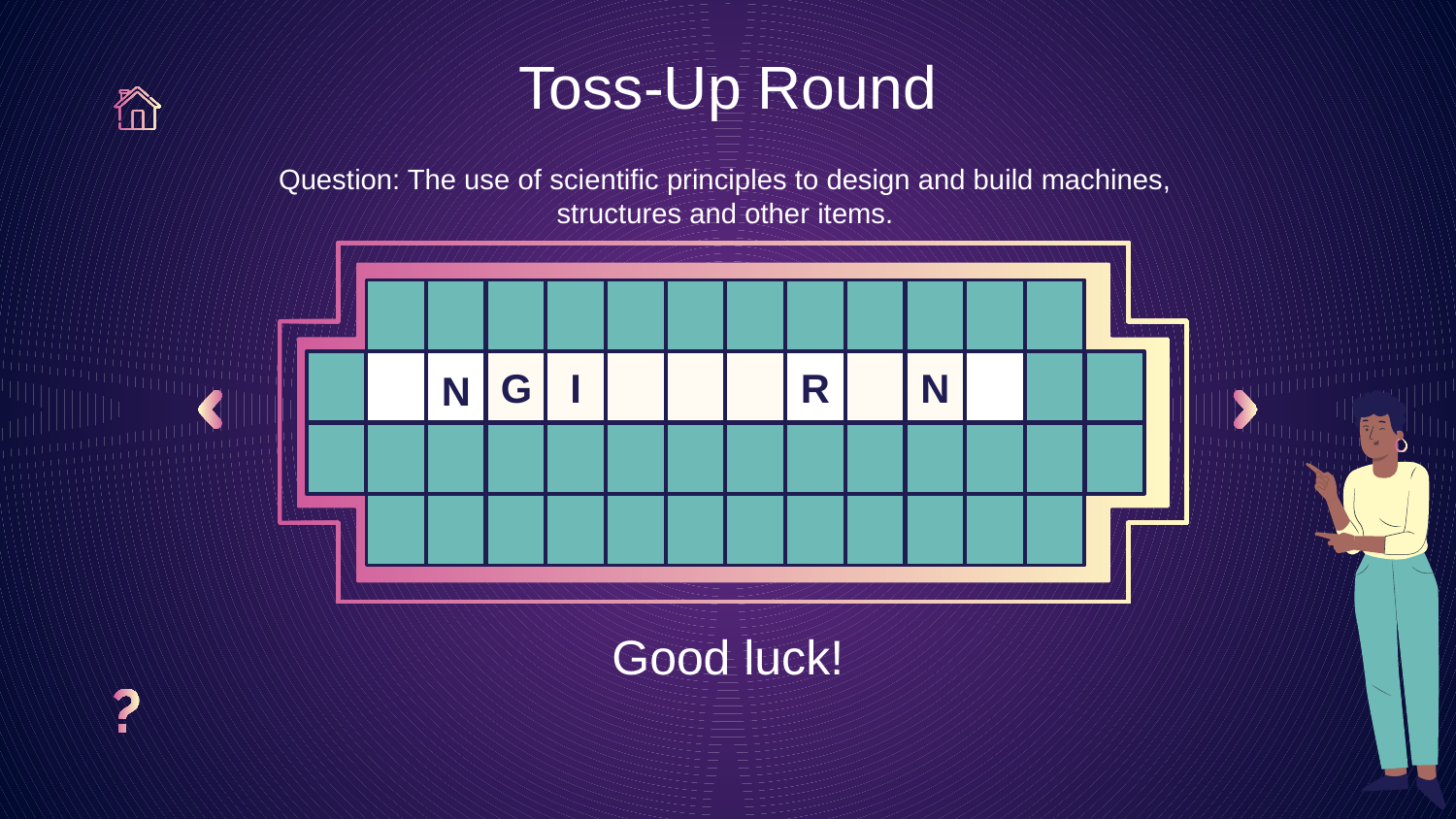

# Toss-Up Round

Question: The use of scientific principles to design and build machines, structures and other items.

I

N
G

R

N

A
L

C
E
L
K
E

N
O
O
T
H
E
R

Good luck!